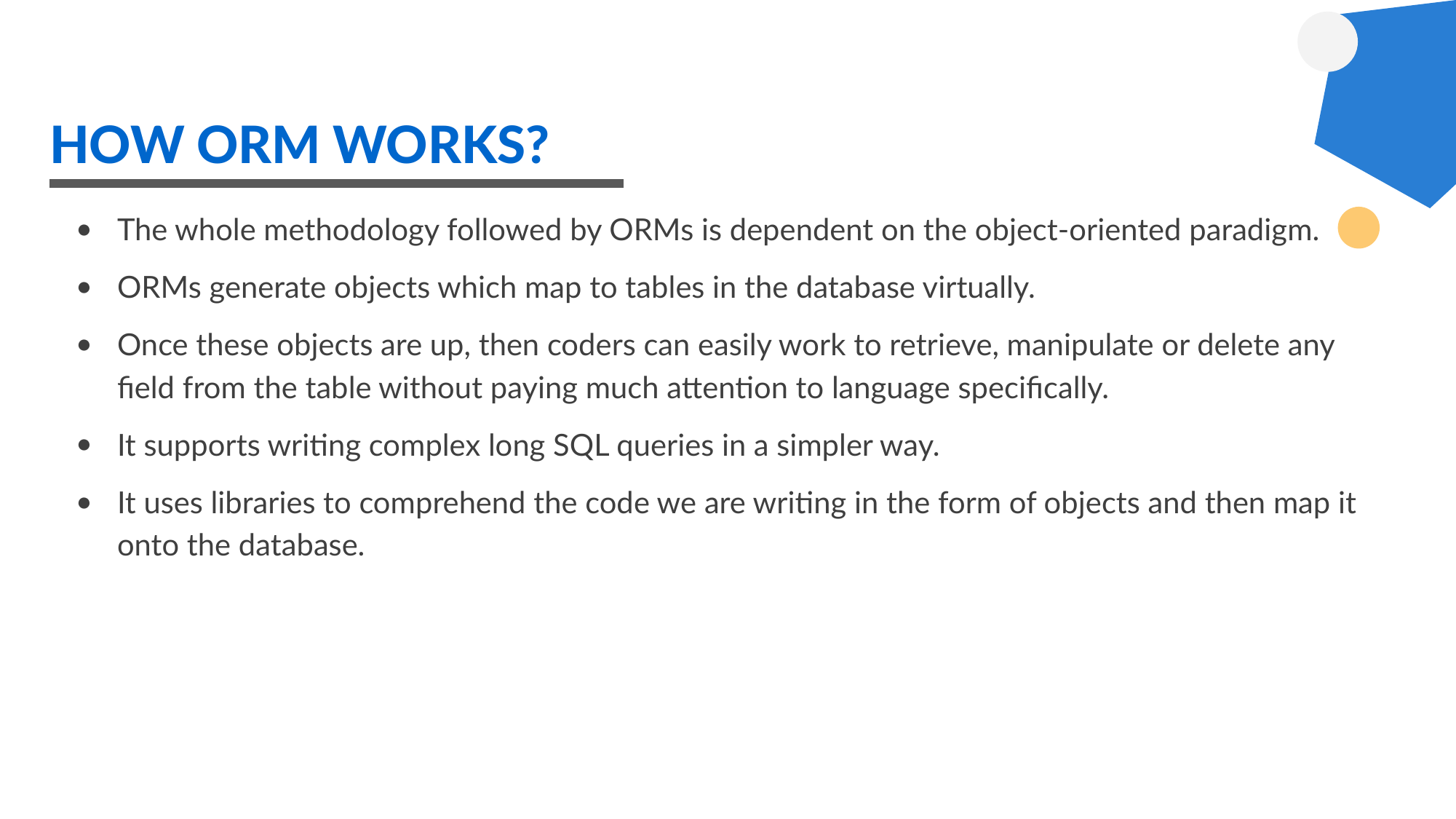

# HOW ORM WORKS?
The whole methodology followed by ORMs is dependent on the object-oriented paradigm.
ORMs generate objects which map to tables in the database virtually.
Once these objects are up, then coders can easily work to retrieve, manipulate or delete any field from the table without paying much attention to language specifically.
It supports writing complex long SQL queries in a simpler way.
It uses libraries to comprehend the code we are writing in the form of objects and then map it onto the database.